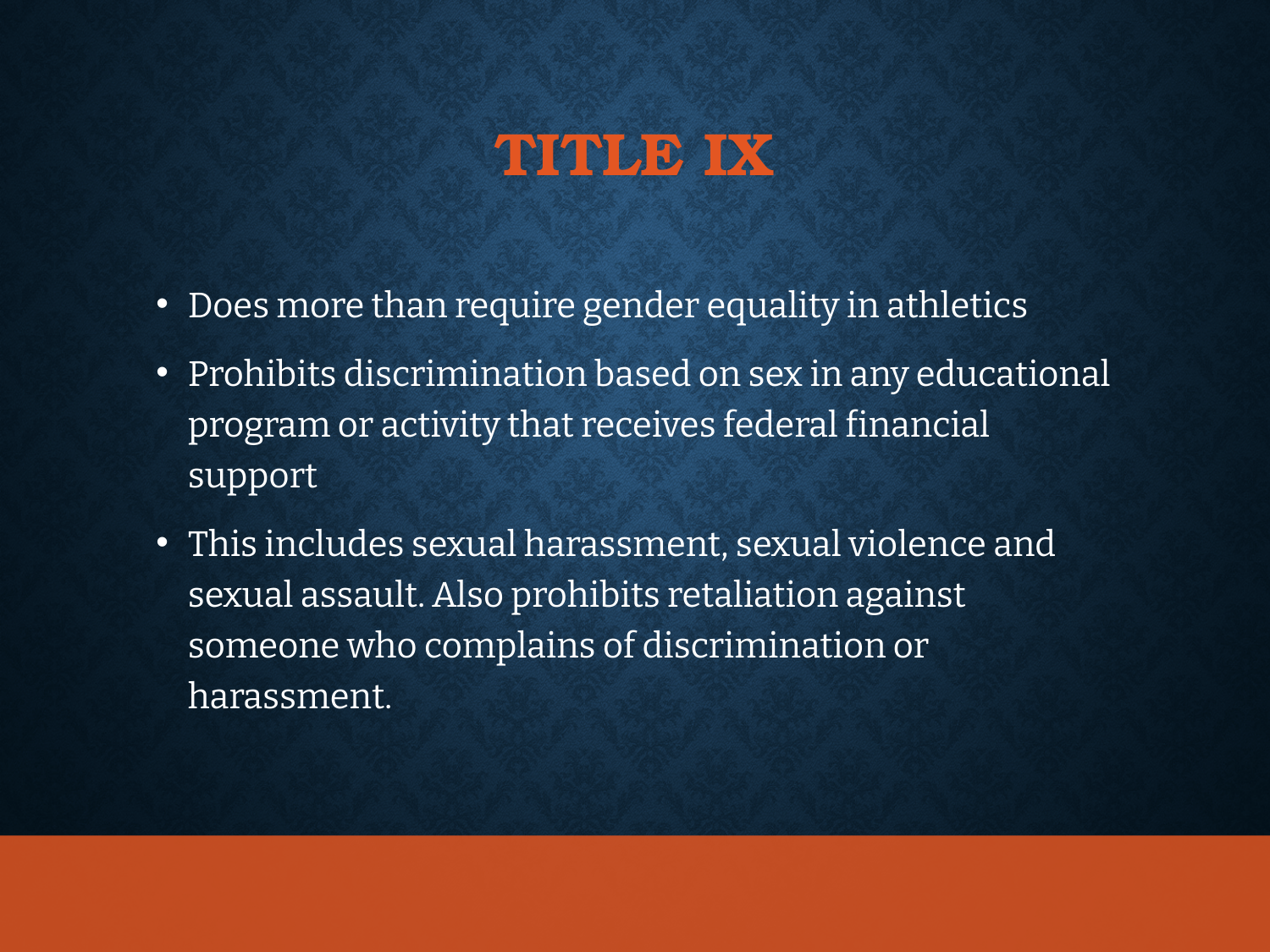

Title IX

Does more than require gender equality in athletics
Prohibits discrimination based on sex in any educational program or activity that receives federal financial support
This includes sexual harassment, sexual violence and sexual assault. Also prohibits retaliation against someone who complains of discrimination or harassment.